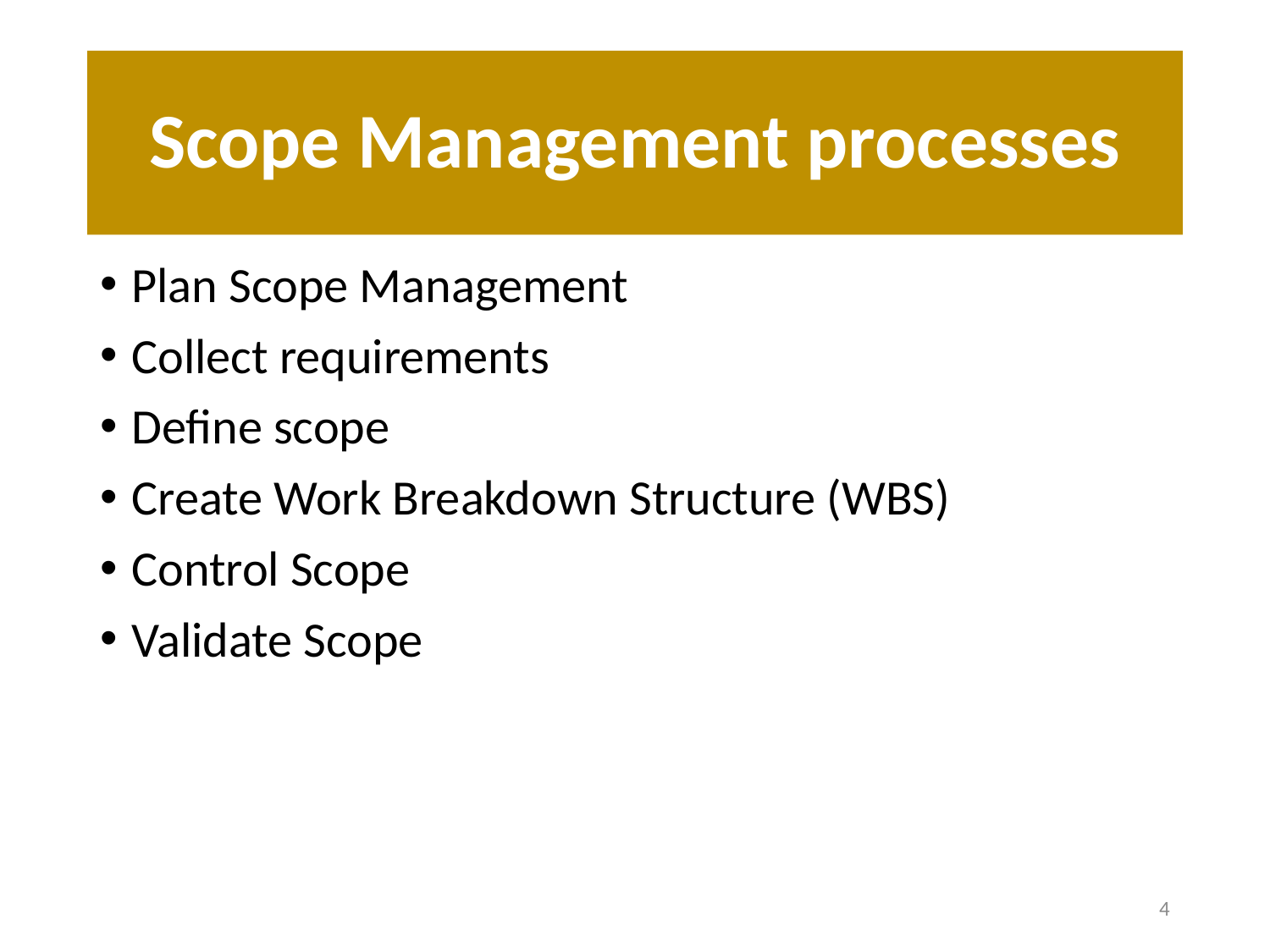

# Scope Management processes
Plan Scope Management
Collect requirements
Define scope
Create Work Breakdown Structure (WBS)
Control Scope
Validate Scope

4